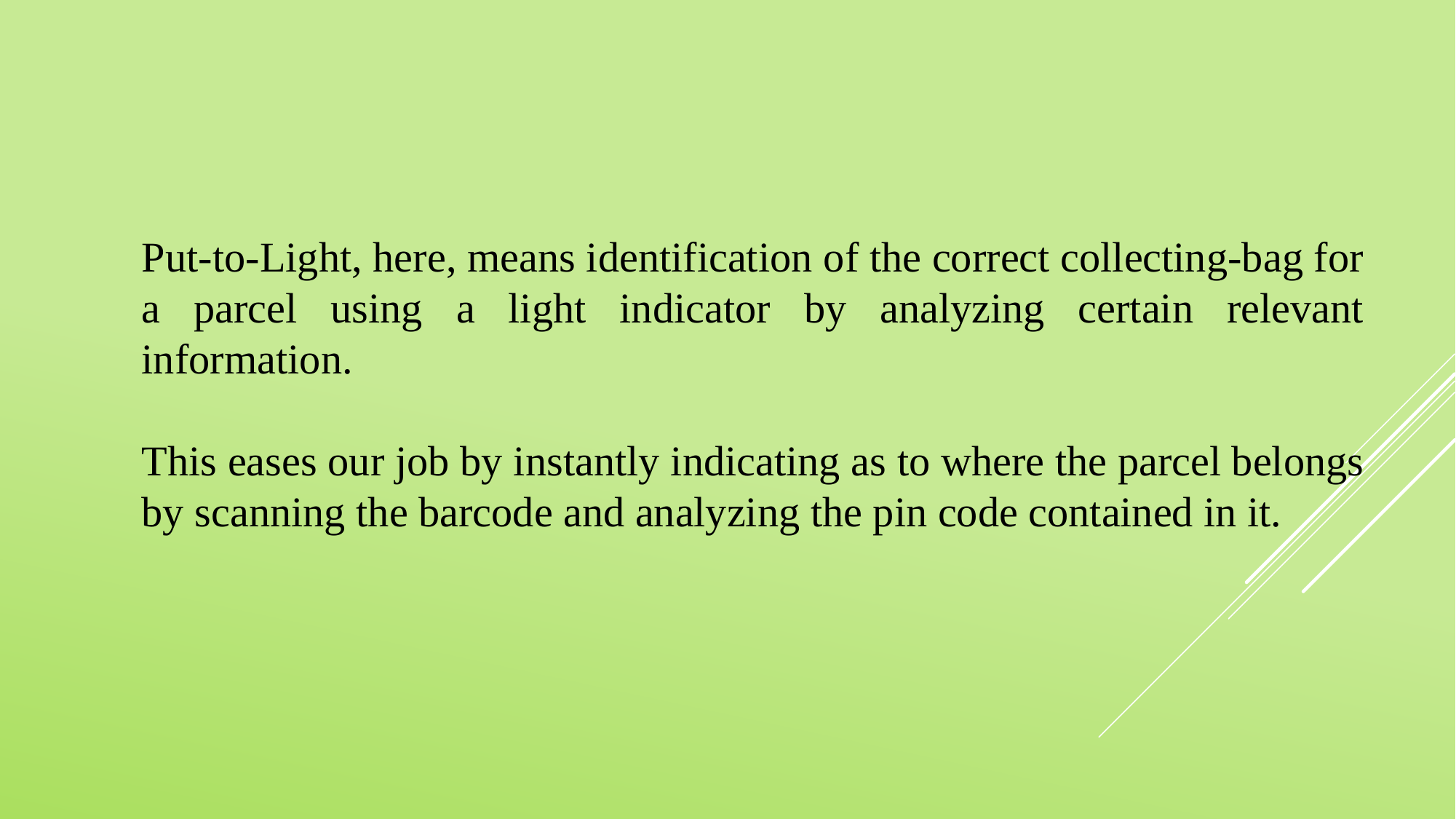

Put-to-Light, here, means identification of the correct collecting-bag for a parcel using a light indicator by analyzing certain relevant information.

This eases our job by instantly indicating as to where the parcel belongs by scanning the barcode and analyzing the pin code contained in it.